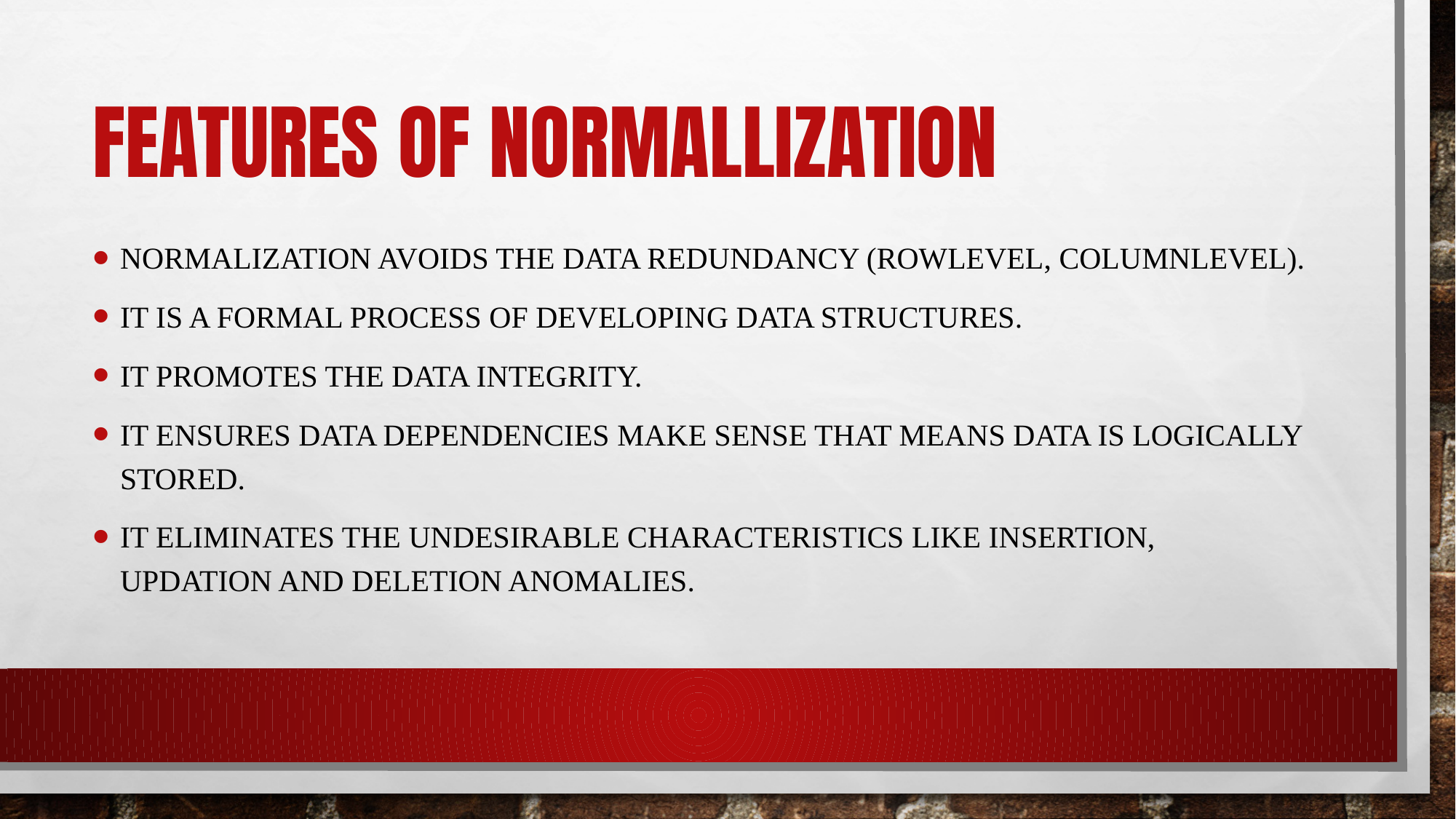

# FEATURES OF NORMALLIZATION
Normalization avoids the data redundancy (ROWLEVEL, COLUMNLEVEL).
It is a formal process of developing data structures.
It promotes the data integrity.
It ensures data dependencies make sense that means data is logically stored.
It eliminates the undesirable characteristics like Insertion, Updation and Deletion Anomalies.